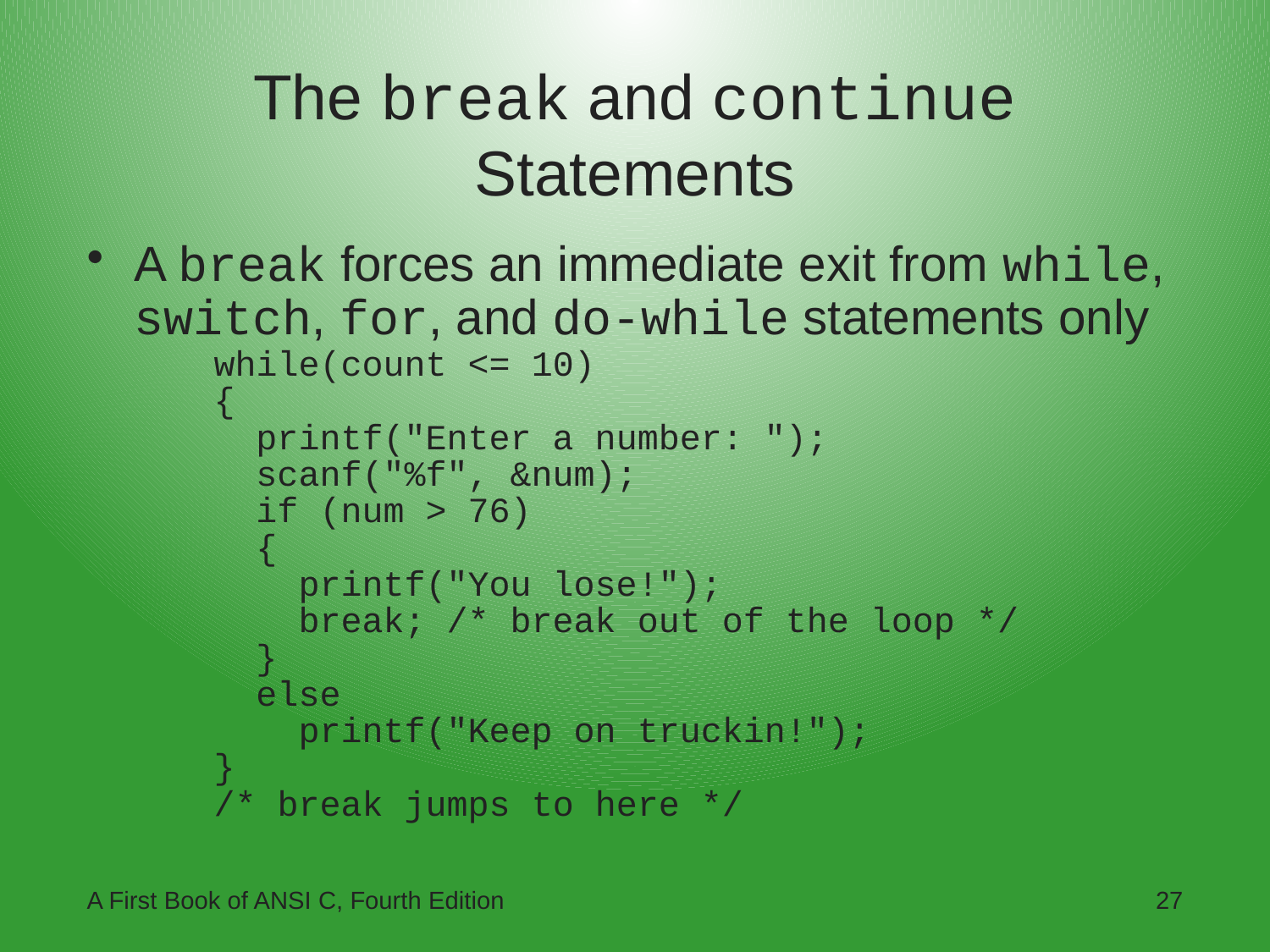

# The break and continue Statements
A break forces an immediate exit from while, switch, for, and do-while statements only
while(count <= 10)
{
  printf("Enter a number: ");
  scanf("%f", &num);
  if (num > 76)
  {
    printf("You lose!");
    break; /* break out of the loop */
  }
  else
    printf("Keep on truckin!");
}
/* break jumps to here */
A First Book of ANSI C, Fourth Edition
27